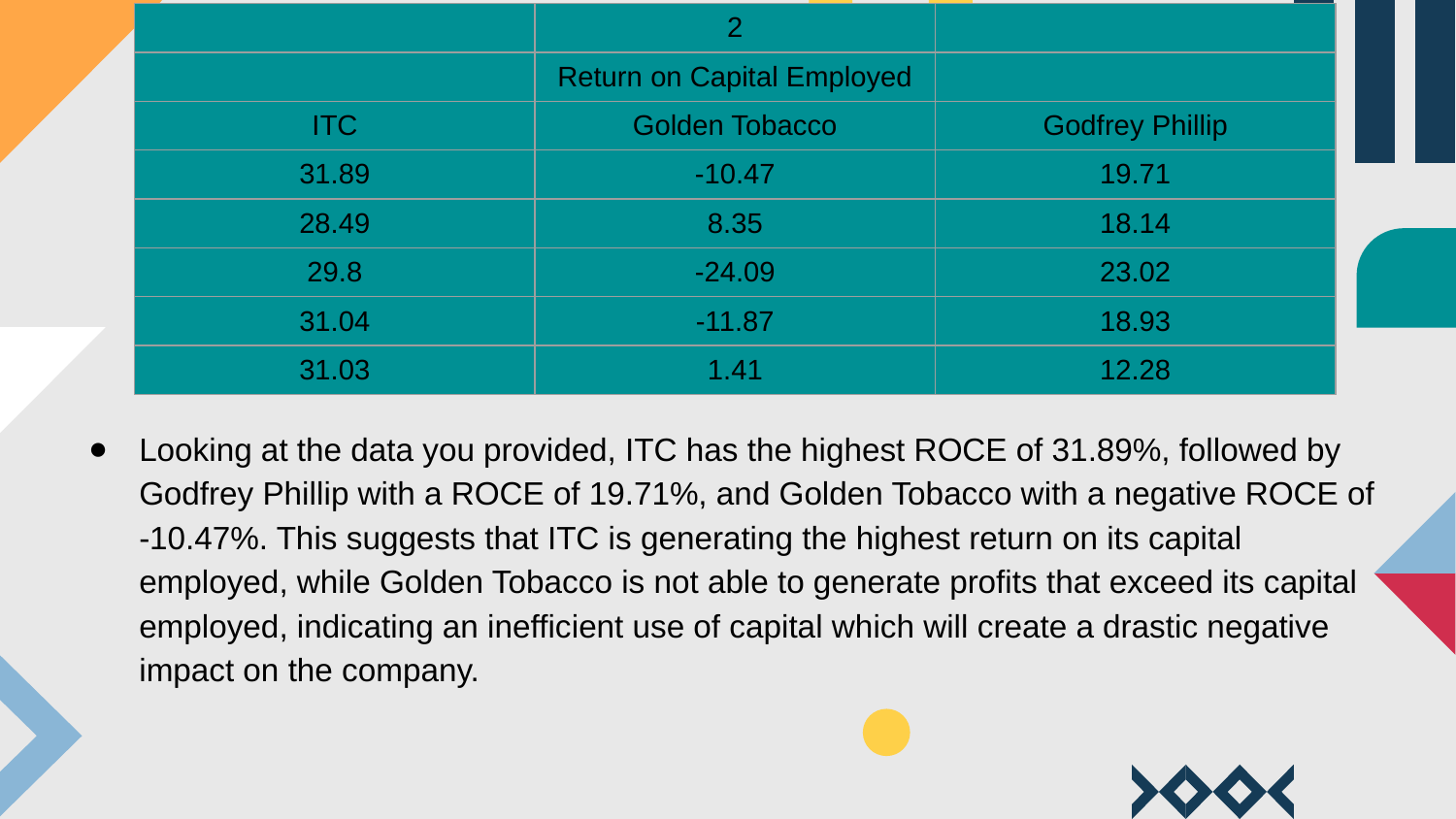

|  | 2 |  |
| --- | --- | --- |
|  | Return on Capital Employed |  |
| ITC | Golden Tobacco | Godfrey Phillip |
| 31.89 | -10.47 | 19.71 |
| 28.49 | 8.35 | 18.14 |
| 29.8 | -24.09 | 23.02 |
| 31.04 | -11.87 | 18.93 |
| 31.03 | 1.41 | 12.28 |
Looking at the data you provided, ITC has the highest ROCE of 31.89%, followed by Godfrey Phillip with a ROCE of 19.71%, and Golden Tobacco with a negative ROCE of -10.47%. This suggests that ITC is generating the highest return on its capital employed, while Golden Tobacco is not able to generate profits that exceed its capital employed, indicating an inefficient use of capital which will create a drastic negative impact on the company.